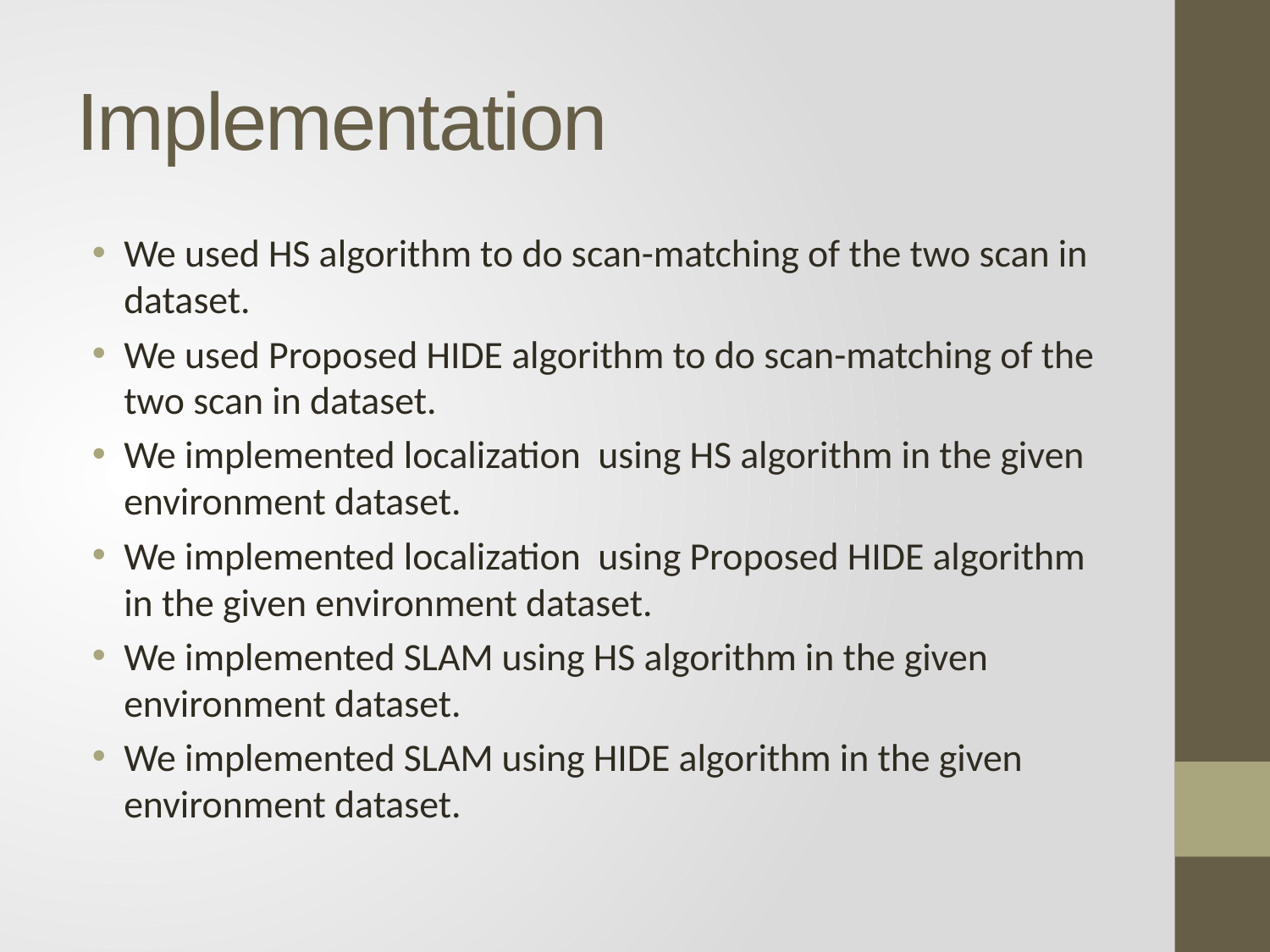

# Implementation
We used HS algorithm to do scan-matching of the two scan in dataset.
We used Proposed HIDE algorithm to do scan-matching of the two scan in dataset.
We implemented localization  using HS algorithm in the given environment dataset.
We implemented localization  using Proposed HIDE algorithm in the given environment dataset.
We implemented SLAM using HS algorithm in the given environment dataset.
We implemented SLAM using HIDE algorithm in the given environment dataset.